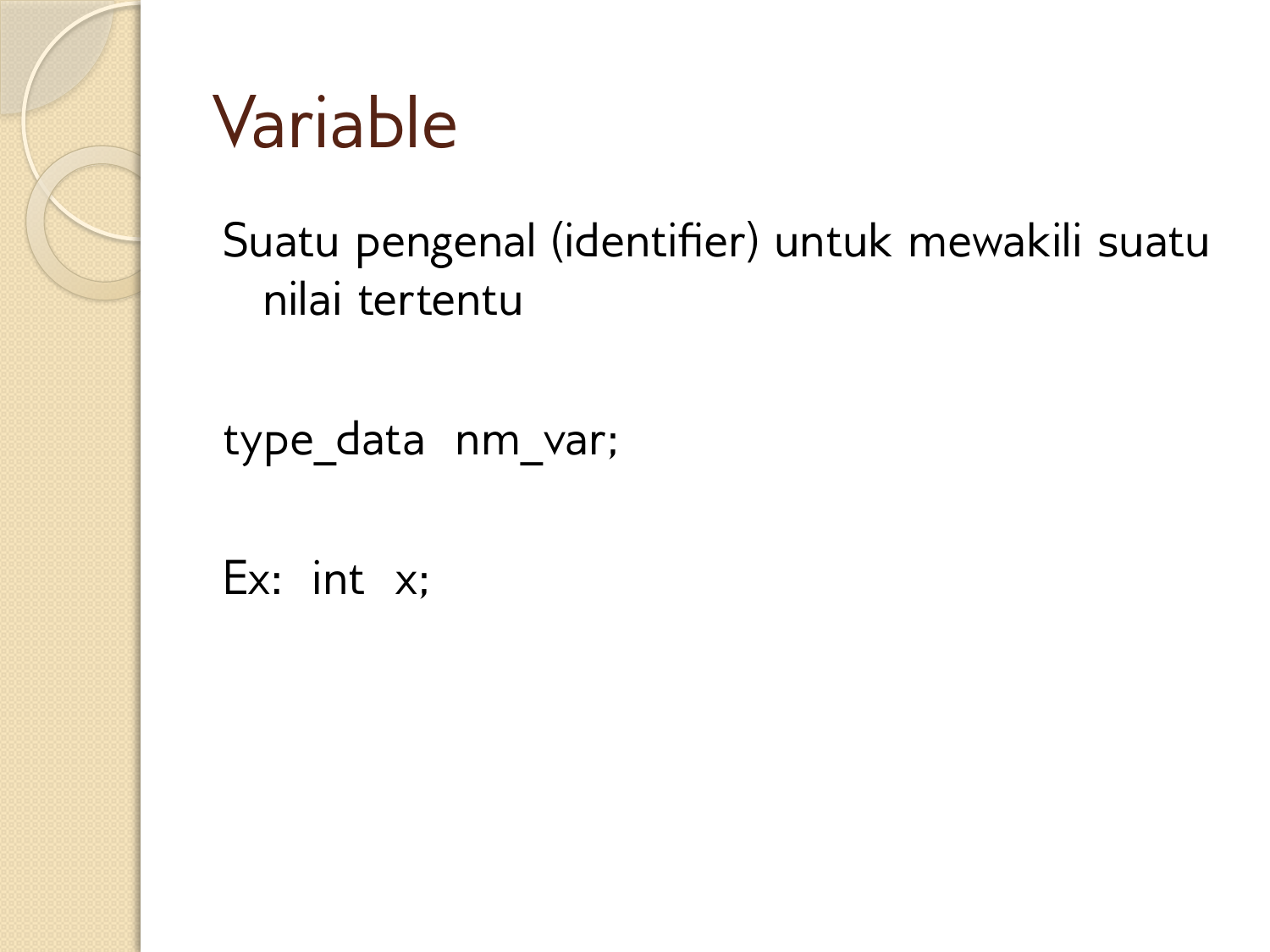

# Variable
Suatu pengenal (identifier) untuk mewakili suatu nilai tertentu

type_data  nm_var;

Ex:  int  x;